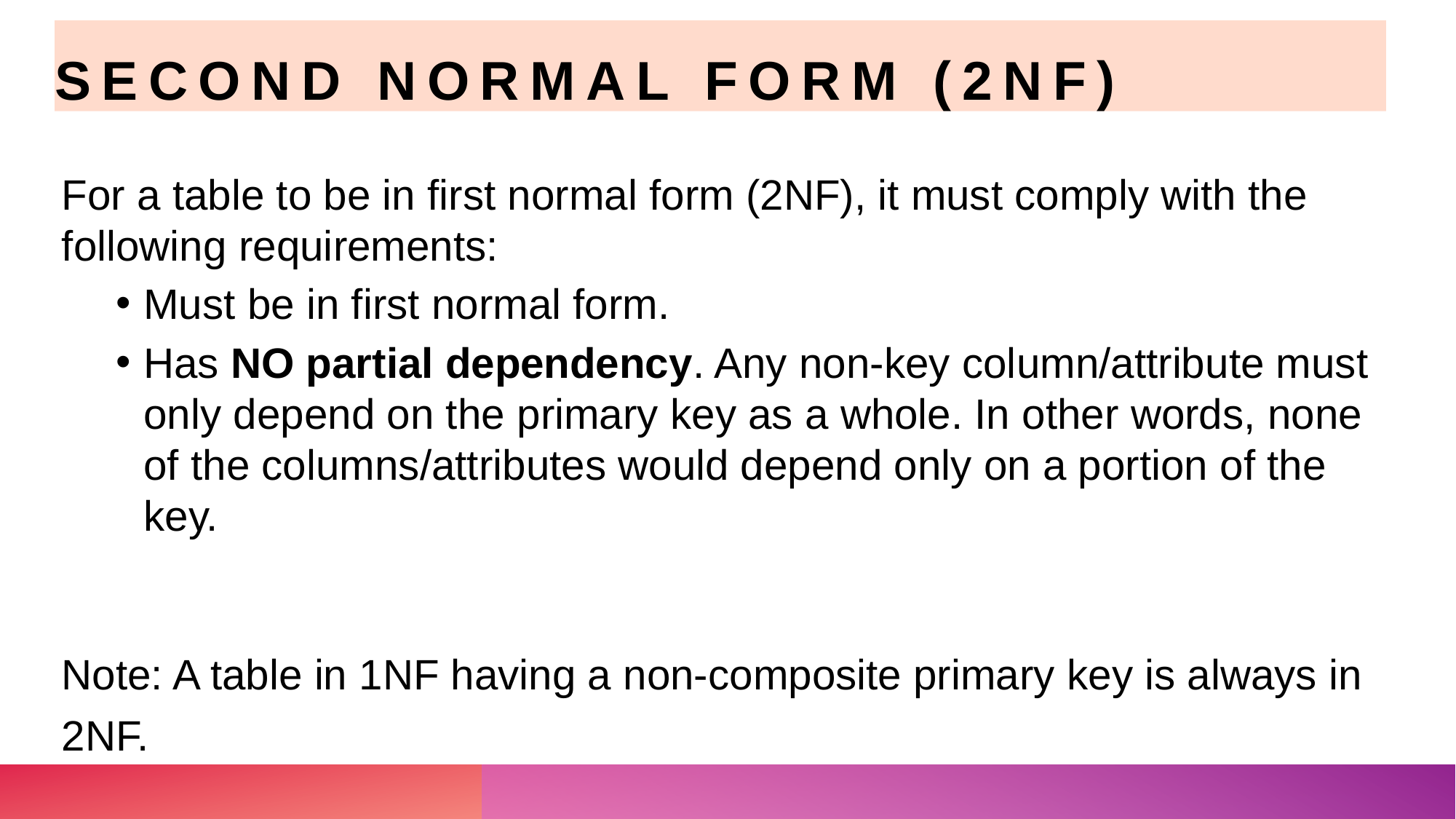

# Second NORMAL FORM (2NF)
For a table to be in first normal form (2NF), it must comply with the following requirements:
Must be in first normal form.
Has NO partial dependency. Any non-key column/attribute must only depend on the primary key as a whole. In other words, none of the columns/attributes would depend only on a portion of the key.

Note: A table in 1NF having a non-composite primary key is always in 2NF.